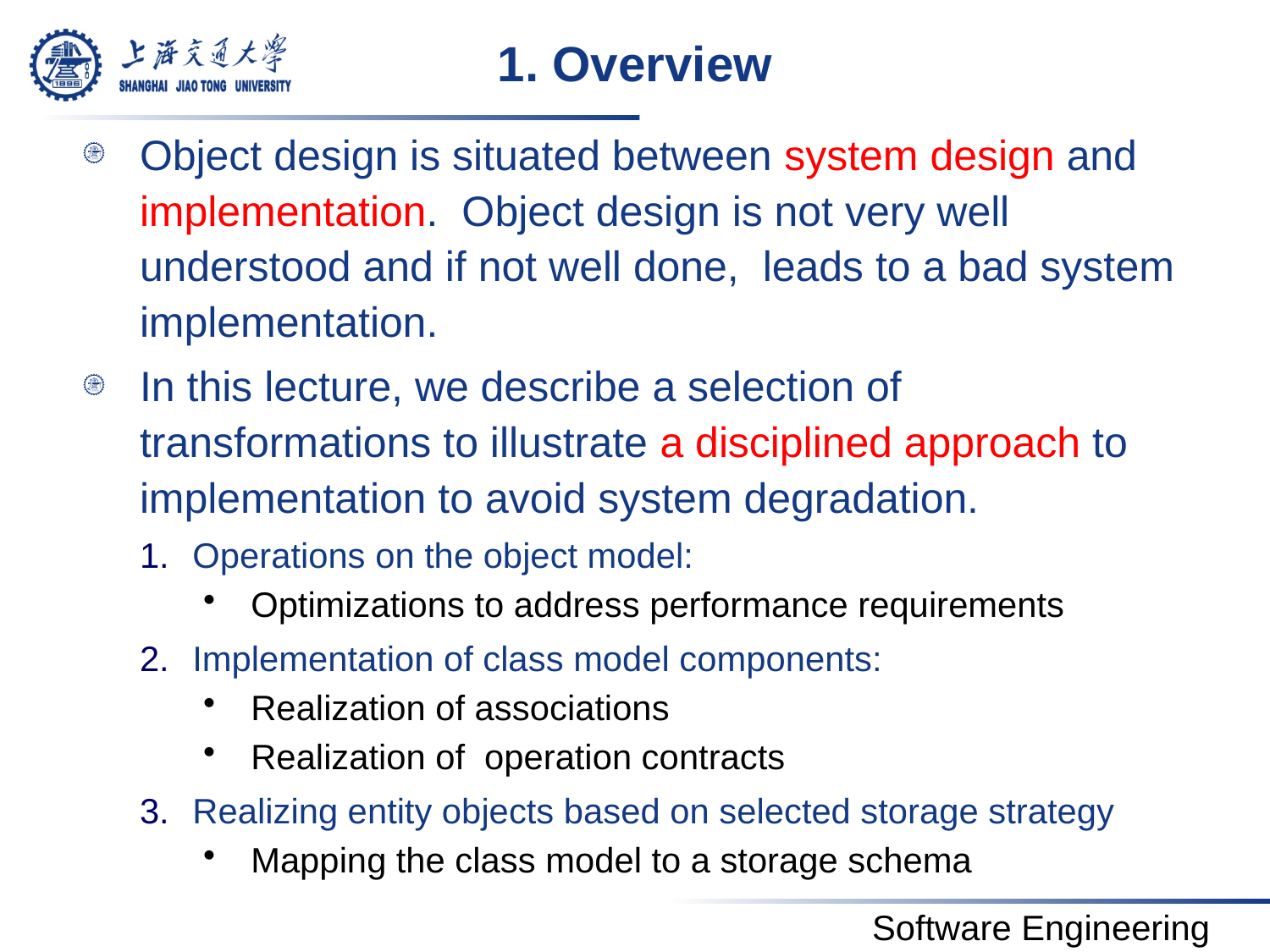

# 1. Overview
Object design is situated between system design and implementation.  Object design is not very well understood and if not well done,  leads to a bad system implementation.
In this lecture, we describe a selection of transformations to illustrate a disciplined approach to implementation to avoid system degradation.
Operations on the object model:
Optimizations to address performance requirements
Implementation of class model components:
Realization of associations
Realization of  operation contracts
Realizing entity objects based on selected storage strategy
Mapping the class model to a storage schema